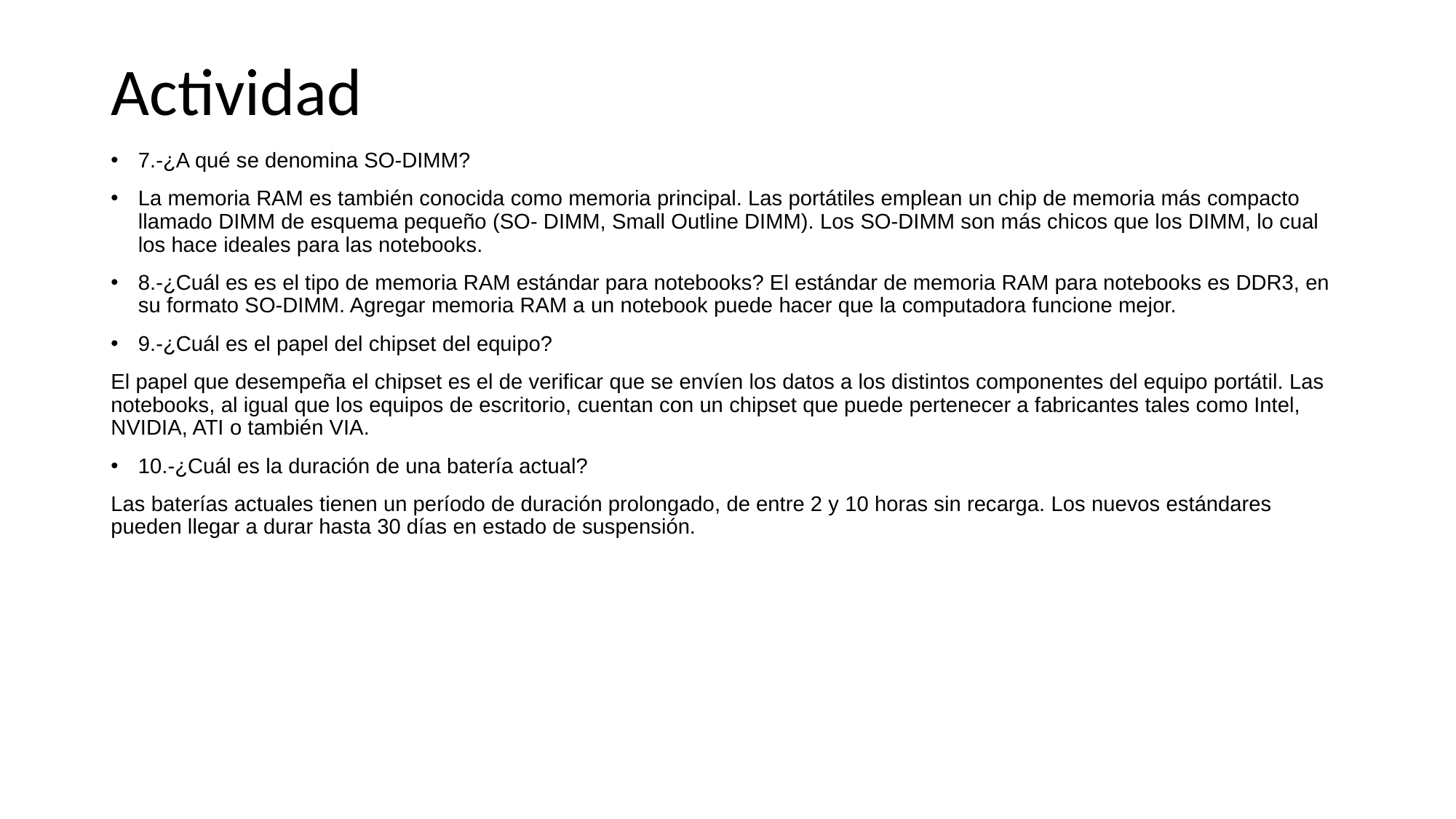

# Actividad
7.-¿A qué se denomina SO-DIMM?
La memoria RAM es también conocida como memoria principal. Las portátiles emplean un chip de memoria más compacto llamado DIMM de esquema pequeño (SO- DIMM, Small Outline DIMM). Los SO-DIMM son más chicos que los DIMM, lo cual los hace ideales para las notebooks.
8.-¿Cuál es es el tipo de memoria RAM estándar para notebooks? El estándar de memoria RAM para notebooks es DDR3, en su formato SO-DIMM. Agregar memoria RAM a un notebook puede hacer que la computadora funcione mejor.
9.-¿Cuál es el papel del chipset del equipo?
El papel que desempeña el chipset es el de verificar que se envíen los datos a los distintos componentes del equipo portátil. Las notebooks, al igual que los equipos de escritorio, cuentan con un chipset que puede pertenecer a fabricantes tales como Intel, NVIDIA, ATI o también VIA.
10.-¿Cuál es la duración de una batería actual?
Las baterías actuales tienen un período de duración prolongado, de entre 2 y 10 horas sin recarga. Los nuevos estándares pueden llegar a durar hasta 30 días en estado de suspensión.